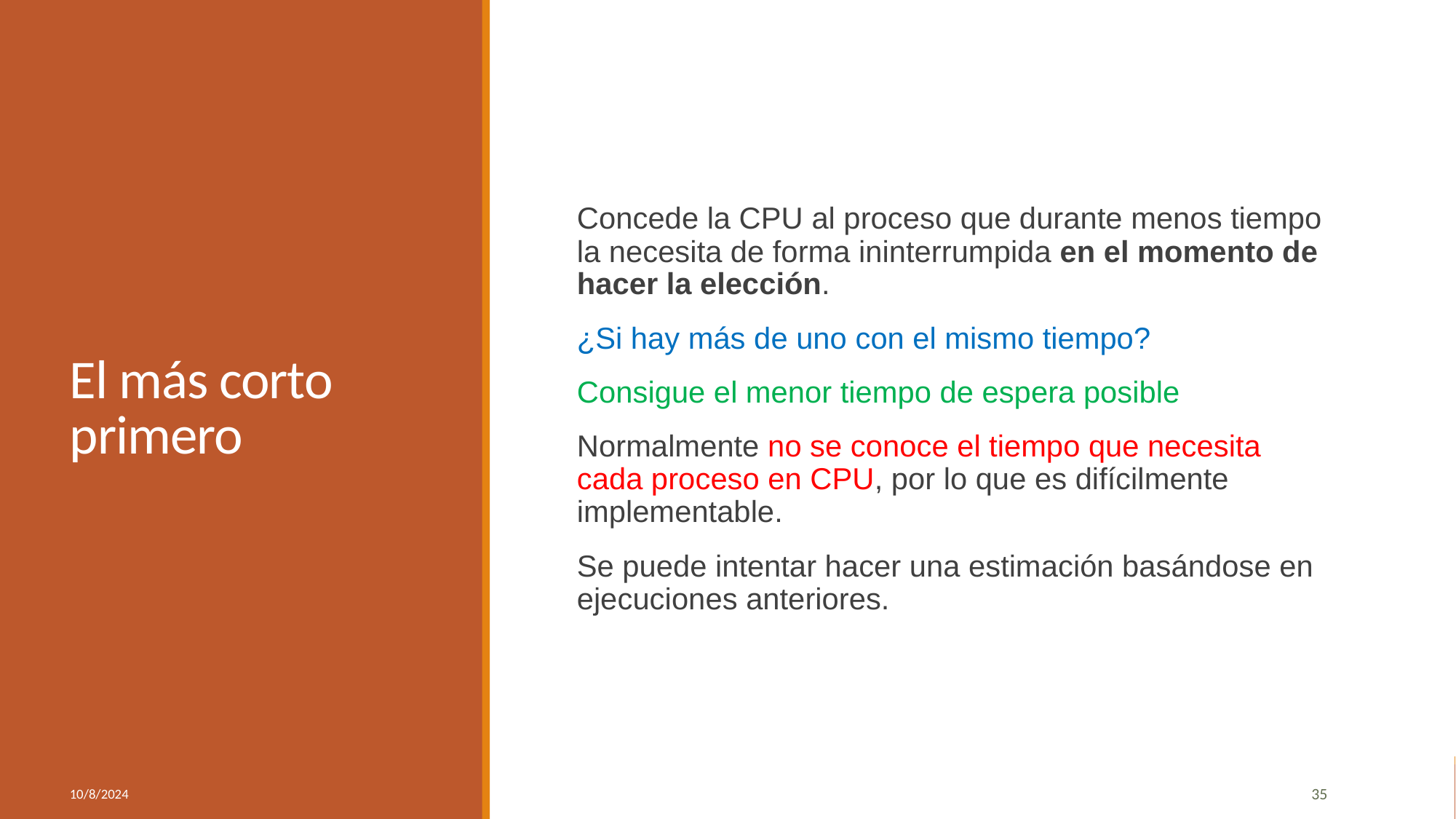

# El más corto primero
Concede la CPU al proceso que durante menos tiempo la necesita de forma ininterrumpida en el momento de hacer la elección.
¿Si hay más de uno con el mismo tiempo?
Consigue el menor tiempo de espera posible
Normalmente no se conoce el tiempo que necesita cada proceso en CPU, por lo que es difícilmente implementable.
Se puede intentar hacer una estimación basándose en ejecuciones anteriores.
10/8/2024

35